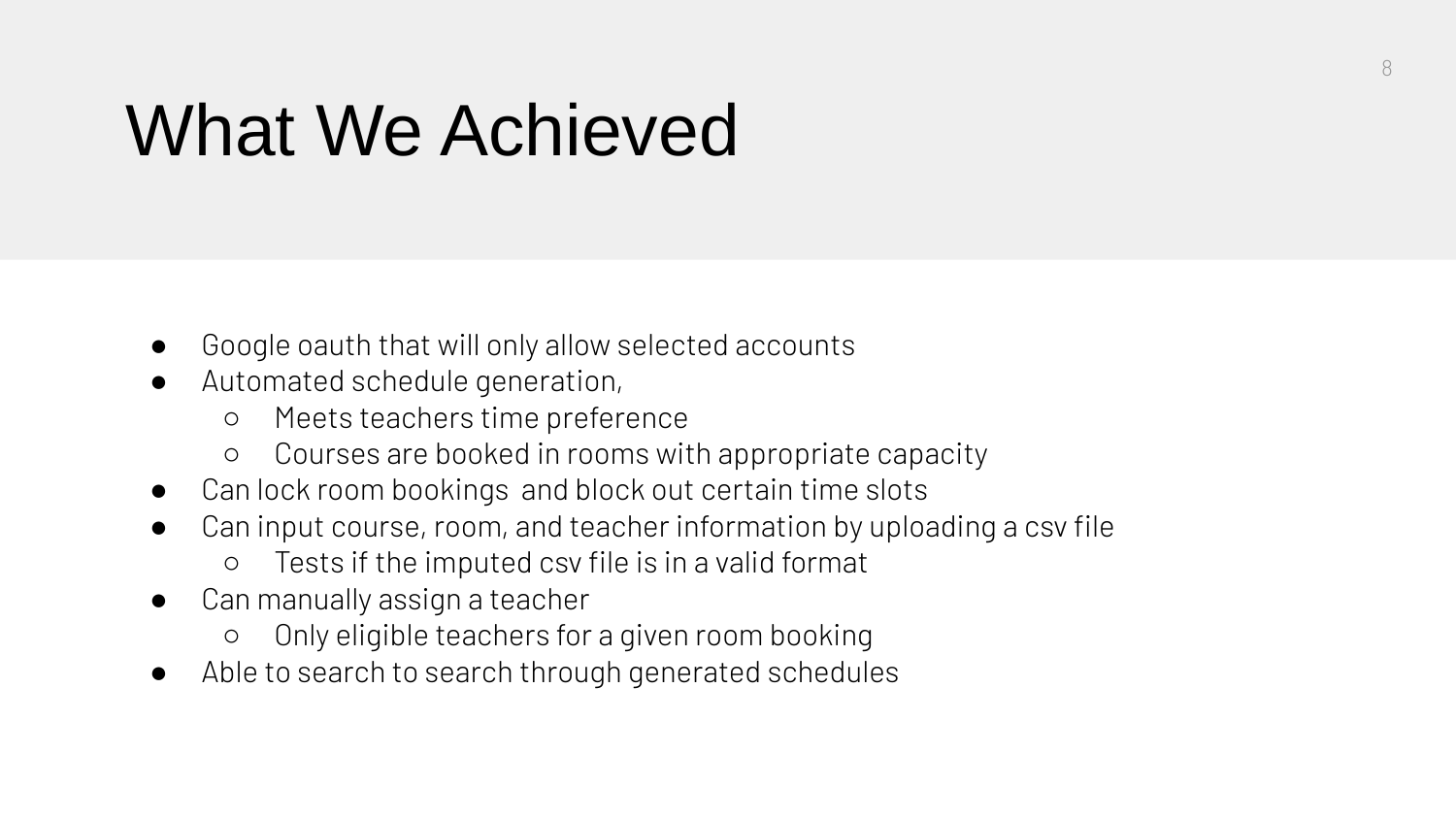

8
What We Achieved
Google oauth that will only allow selected accounts
Automated schedule generation,
Meets teachers time preference
Courses are booked in rooms with appropriate capacity
Can lock room bookings  and block out certain time slots
Can input course, room, and teacher information by uploading a csv file
Tests if the imputed csv file is in a valid format
Can manually assign a teacher
Only eligible teachers for a given room booking
Able to search to search through generated schedules